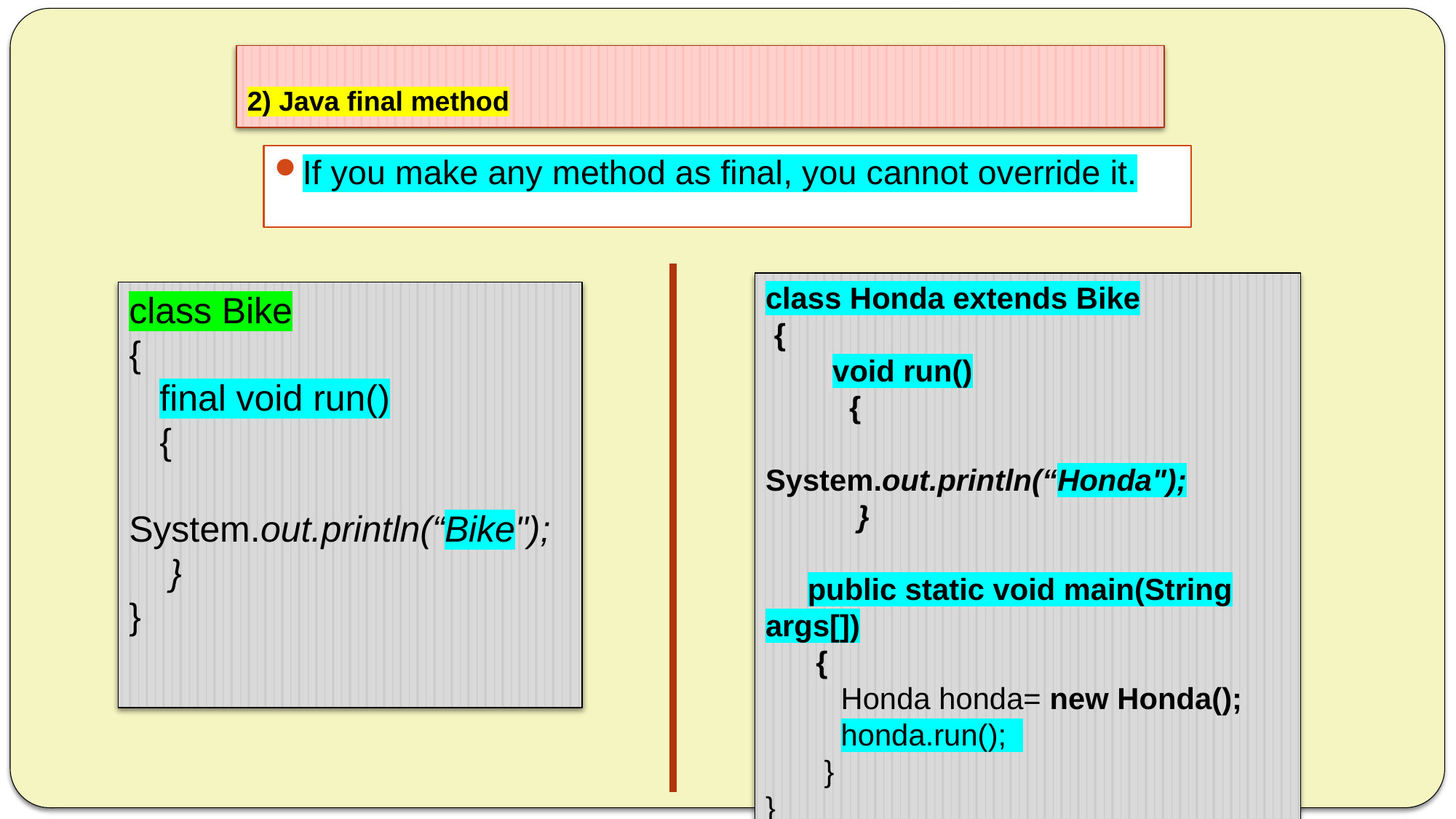

# 2) Java final method
If you make any method as final, you cannot override it.
class Honda extends Bike
 {
        void run()
          {
             System.out.println(“Honda");
           }

     public static void main(String args[])
      {
         Honda honda= new Honda();
         honda.run();
       }
}
class Bike
{
   final void run()
   {
     System.out.println(“Bike");
    }
}